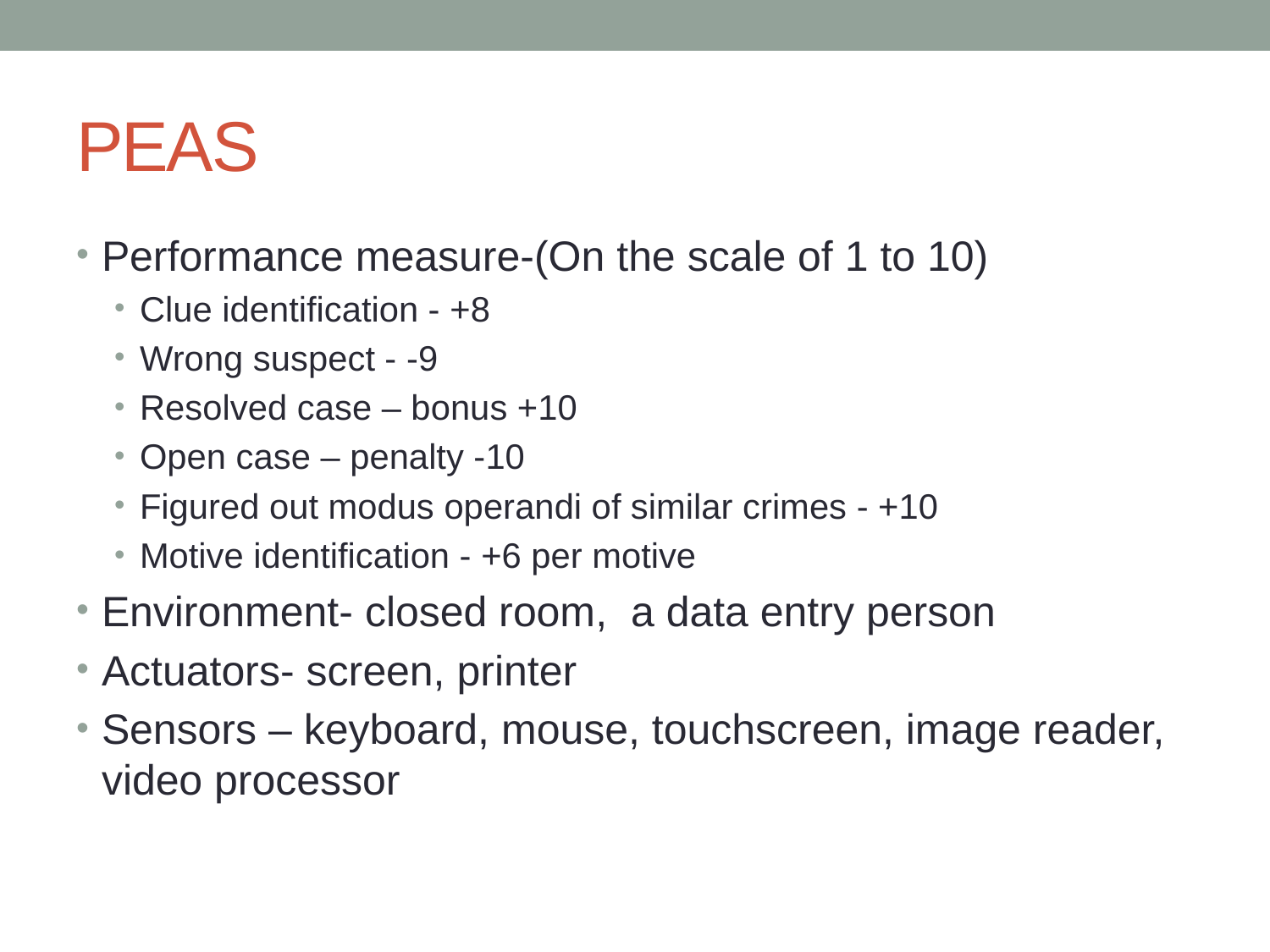

# PEAS
Performance measure-(On the scale of 1 to 10)
Clue identification - +8
Wrong suspect - -9
Resolved case – bonus +10
Open case – penalty -10
Figured out modus operandi of similar crimes - +10
Motive identification - +6 per motive
Environment- closed room,  a data entry person
Actuators- screen, printer
Sensors – keyboard, mouse, touchscreen, image reader, video processor